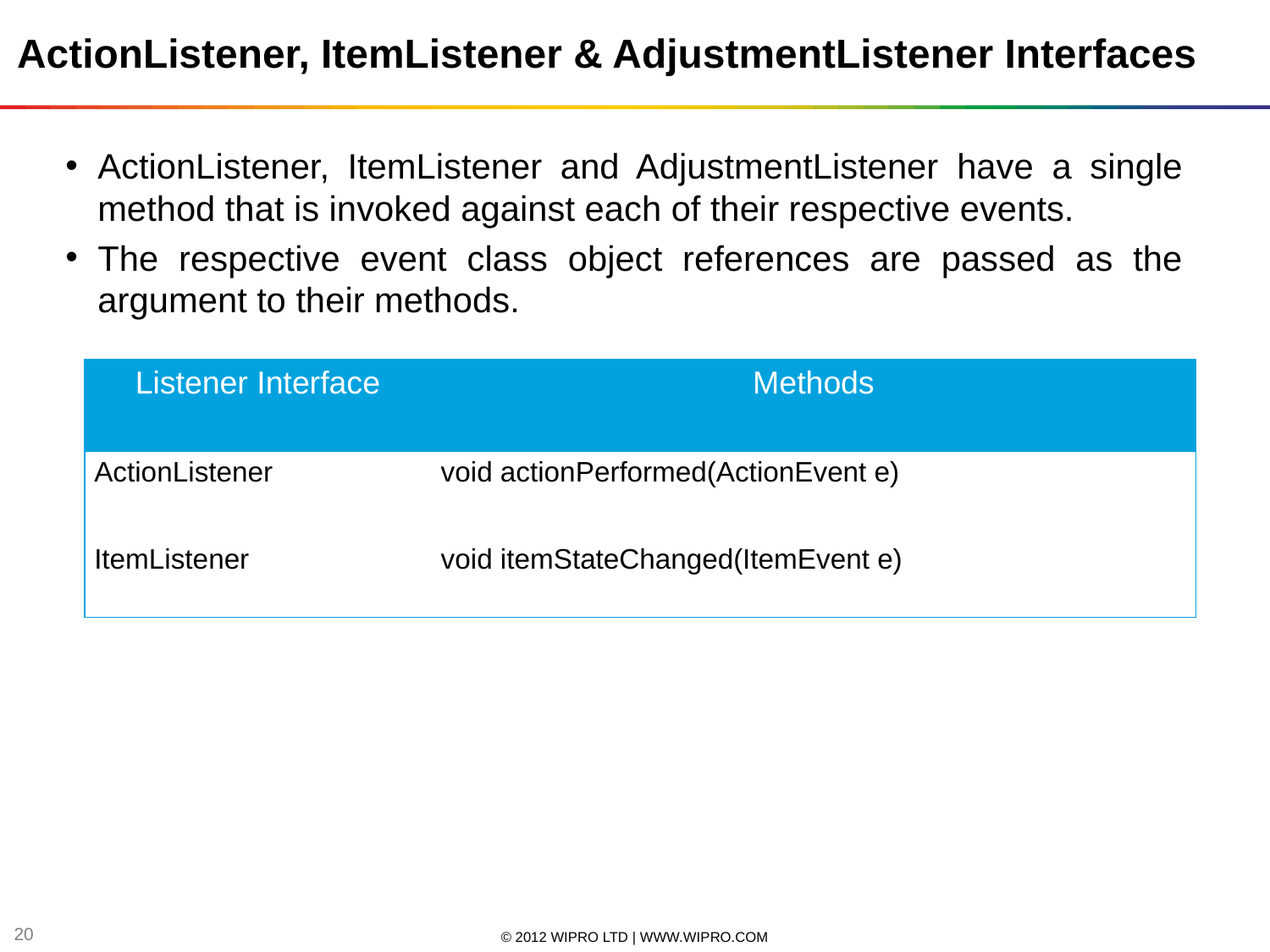

ActionListener, ItemListener & AdjustmentListener Interfaces
ActionListener, ItemListener and AdjustmentListener have a single method that is invoked against each of their respective events.
The respective event class object references are passed as the argument to their methods.

| Listener Interface | Methods |
| --- | --- |
| ActionListener | void actionPerformed(ActionEvent e) |
| ItemListener | void itemStateChanged(ItemEvent e) |